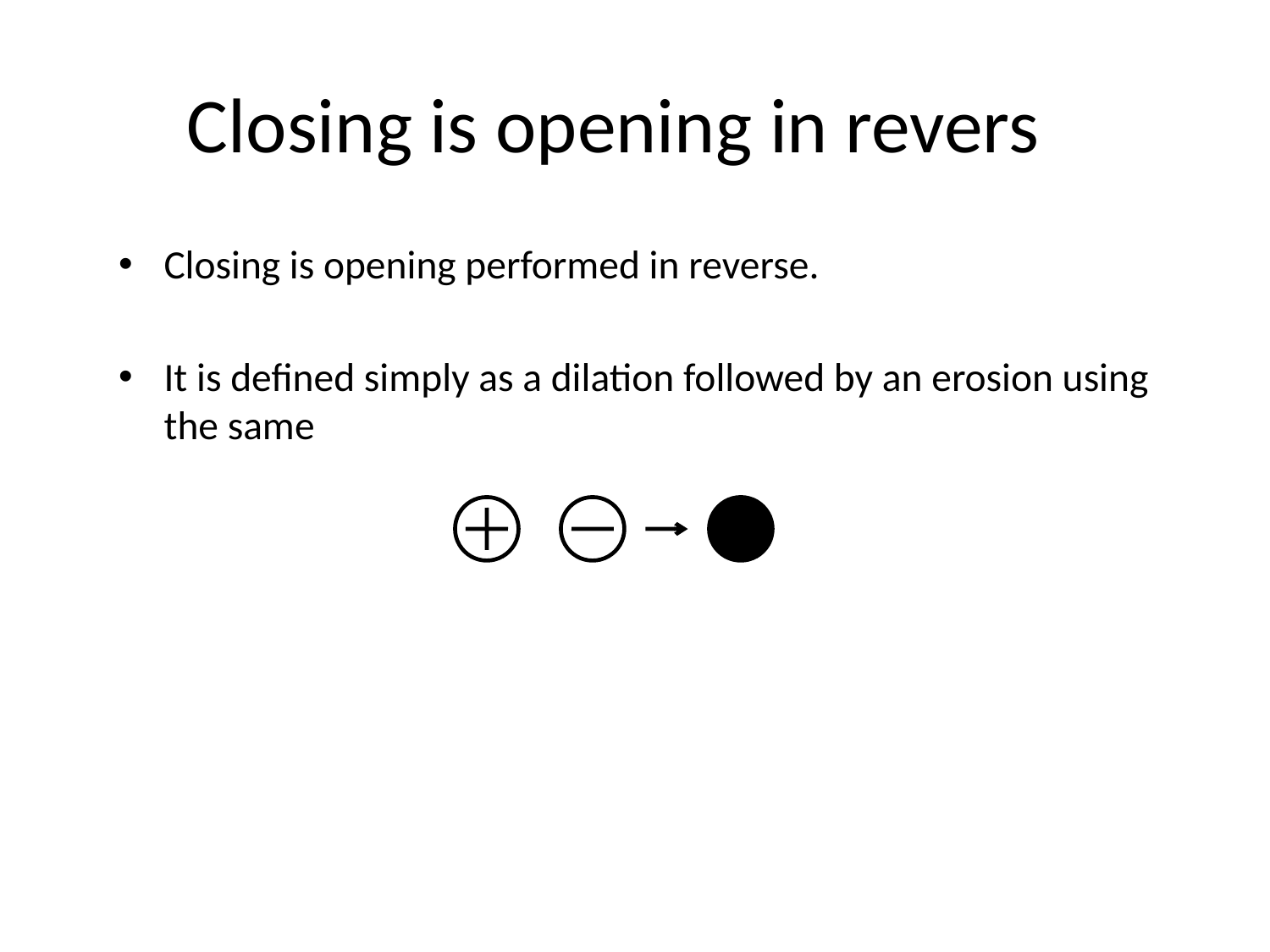

# Closing is opening in revers
Closing is opening performed in reverse.

It is defined simply as a dilation followed by an erosion using the same